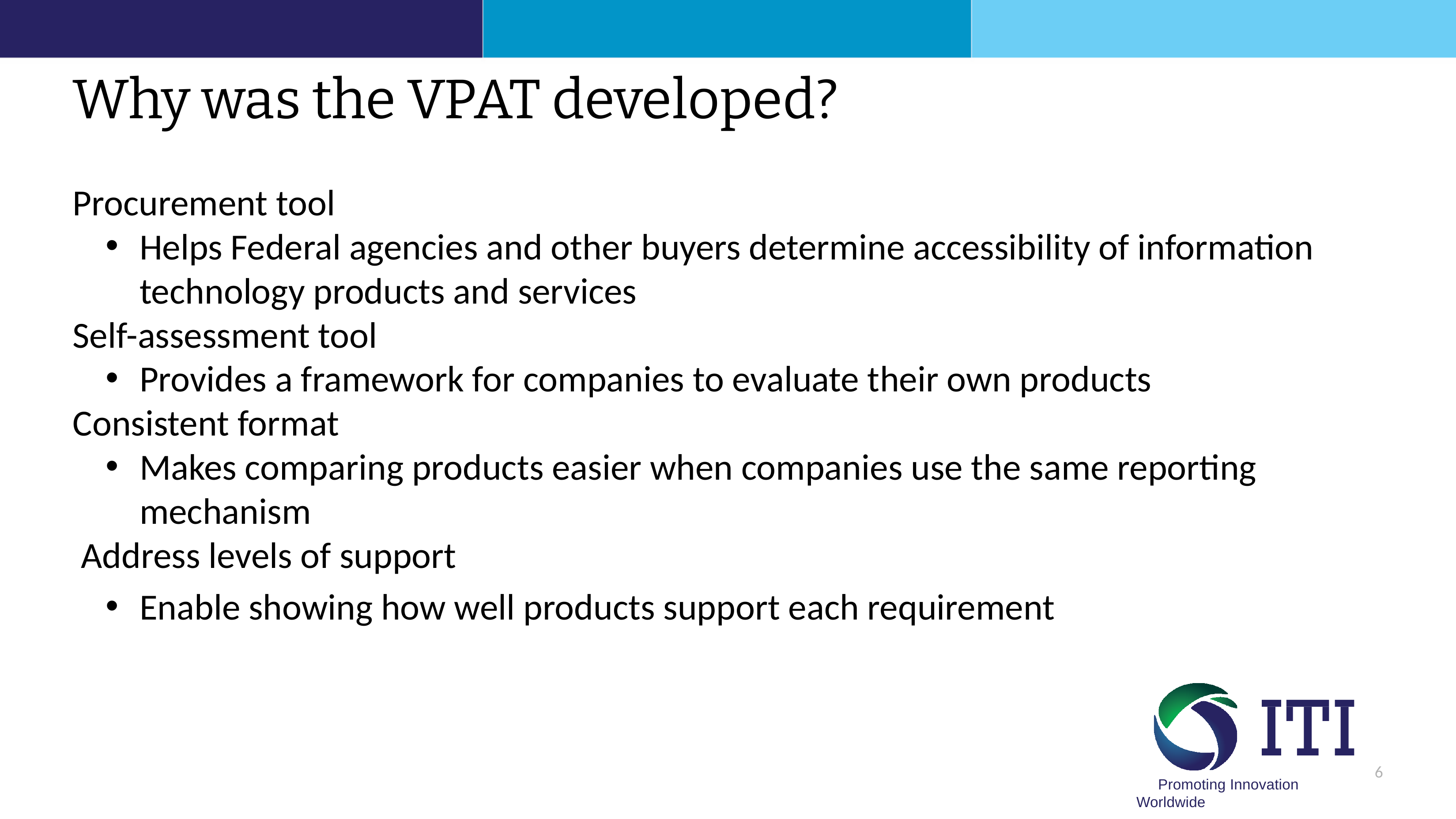

# Why was the VPAT developed?
Procurement tool
Helps Federal agencies and other buyers determine accessibility of information technology products and services
Self-assessment tool
Provides a framework for companies to evaluate their own products
Consistent format
Makes comparing products easier when companies use the same reporting mechanism
 Address levels of support
Enable showing how well products support each requirement
6
ITI Promoting Innovation Worldwide